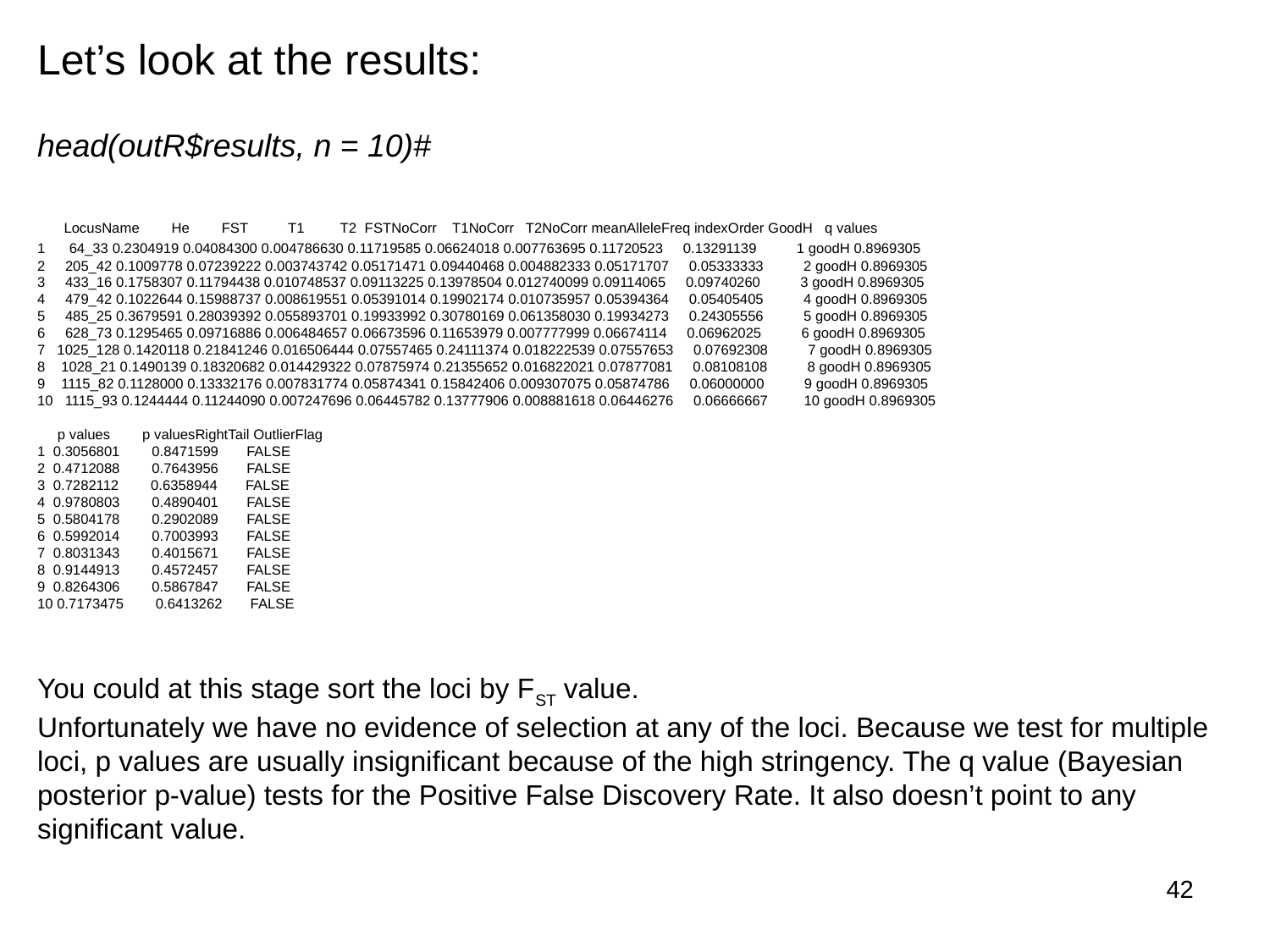

Let’s look at the results:

head(outR$results, n = 10)#

   LocusName        He        FST          T1         T2  FSTNoCorr    T1NoCorr   T2NoCorr meanAlleleFreq indexOrder GoodH   q values
1      64_33 0.2304919 0.04084300 0.004786630 0.11719585 0.06624018 0.007763695 0.11720523     0.13291139          1 goodH 0.8969305
2     205_42 0.1009778 0.07239222 0.003743742 0.05171471 0.09440468 0.004882333 0.05171707     0.05333333          2 goodH 0.8969305
3     433_16 0.1758307 0.11794438 0.010748537 0.09113225 0.13978504 0.012740099 0.09114065     0.09740260          3 goodH 0.8969305
4     479_42 0.1022644 0.15988737 0.008619551 0.05391014 0.19902174 0.010735957 0.05394364     0.05405405          4 goodH 0.8969305
5     485_25 0.3679591 0.28039392 0.055893701 0.19933992 0.30780169 0.061358030 0.19934273     0.24305556          5 goodH 0.8969305
6     628_73 0.1295465 0.09716886 0.006484657 0.06673596 0.11653979 0.007777999 0.06674114     0.06962025          6 goodH 0.8969305
7   1025_128 0.1420118 0.21841246 0.016506444 0.07557465 0.24111374 0.018222539 0.07557653     0.07692308          7 goodH 0.8969305
8    1028_21 0.1490139 0.18320682 0.014429322 0.07875974 0.21355652 0.016822021 0.07877081     0.08108108          8 goodH 0.8969305
9    1115_82 0.1128000 0.13332176 0.007831774 0.05874341 0.15842406 0.009307075 0.05874786     0.06000000          9 goodH 0.8969305
10   1115_93 0.1244444 0.11244090 0.007247696 0.06445782 0.13777906 0.008881618 0.06446276     0.06666667         10 goodH 0.8969305

     p values        p valuesRightTail OutlierFlag
1  0.3056801        0.8471599       FALSE
2  0.4712088        0.7643956       FALSE
3  0.7282112        0.6358944       FALSE
4  0.9780803        0.4890401       FALSE
5  0.5804178        0.2902089       FALSE
6  0.5992014        0.7003993       FALSE
7  0.8031343        0.4015671       FALSE
8  0.9144913        0.4572457       FALSE
9  0.8264306        0.5867847       FALSE
10 0.7173475        0.6413262       FALSE

You could at this stage sort the loci by FST value.
Unfortunately we have no evidence of selection at any of the loci. Because we test for multiple loci, p values are usually insignificant because of the high stringency. The q value (Bayesian posterior p-value) tests for the Positive False Discovery Rate. It also doesn’t point to any significant value.
42